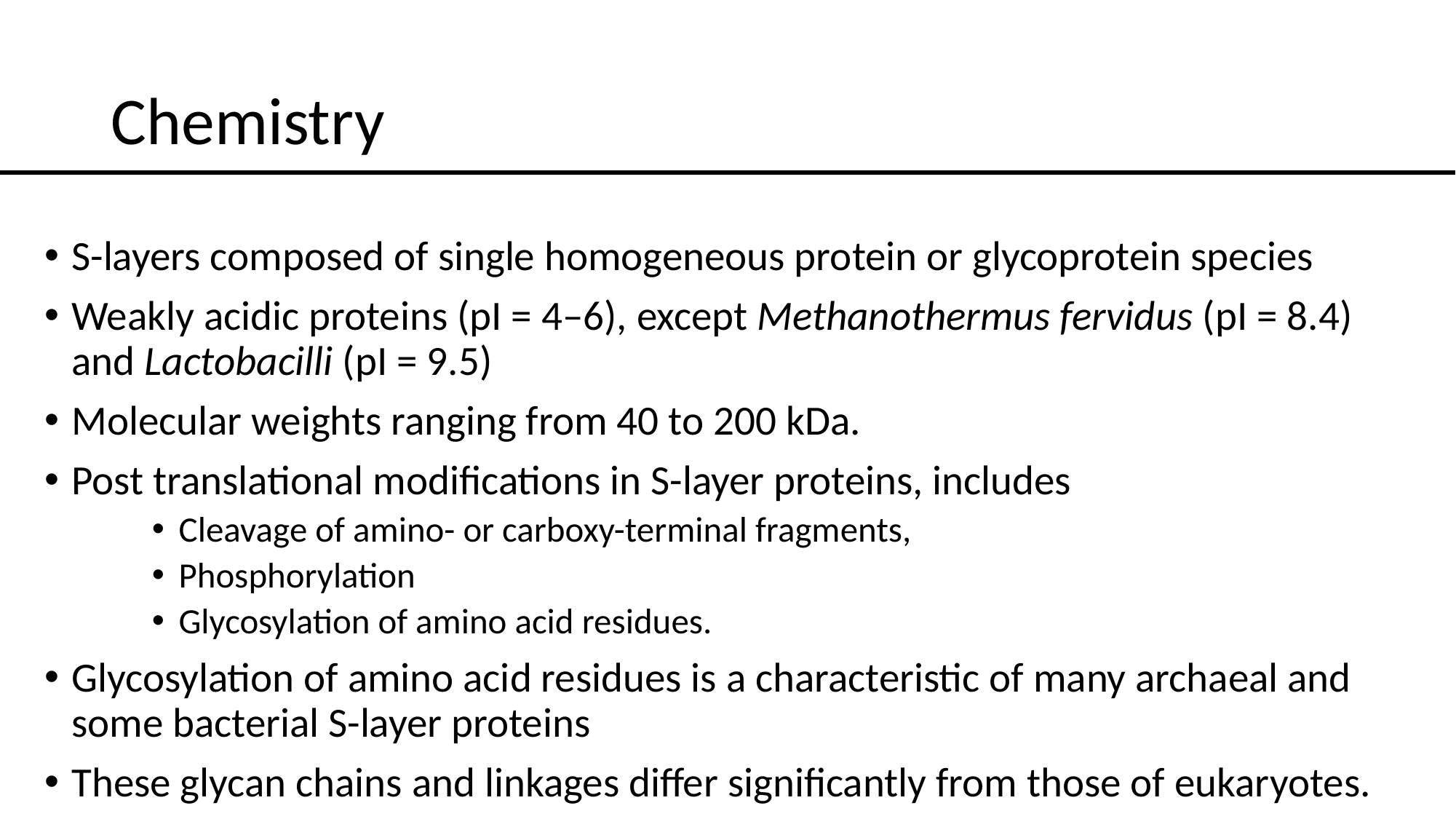

# Chemistry
S-layers composed of single homogeneous protein or glycoprotein species
Weakly acidic proteins (pI = 4–6), except Methanothermus fervidus (pI = 8.4) and Lactobacilli (pI = 9.5)
Molecular weights ranging from 40 to 200 kDa.
Post translational modifications in S-layer proteins, includes
Cleavage of amino- or carboxy-terminal fragments,
Phosphorylation
Glycosylation of amino acid residues.
Glycosylation of amino acid residues is a characteristic of many archaeal and some bacterial S-layer proteins
These glycan chains and linkages differ significantly from those of eukaryotes.